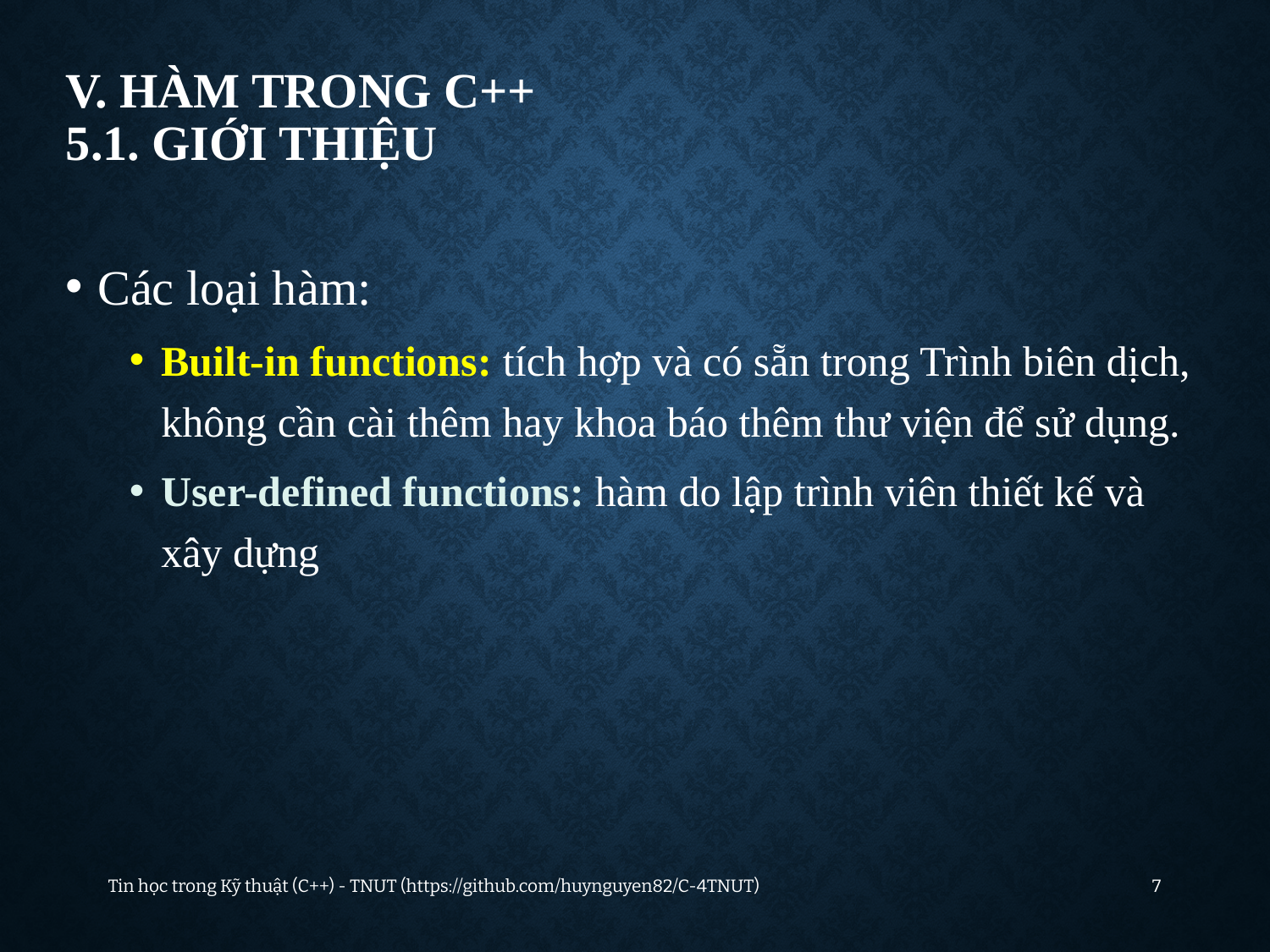

# V. Hàm trong c++ 5.1. Giới thiệu
Các loại hàm:
Built-in functions: tích hợp và có sẵn trong Trình biên dịch, không cần cài thêm hay khoa báo thêm thư viện để sử dụng.
User-defined functions: hàm do lập trình viên thiết kế và xây dựng

Tin học trong Kỹ thuật (C++) - TNUT (https://github.com/huynguyen82/C-4TNUT)
7